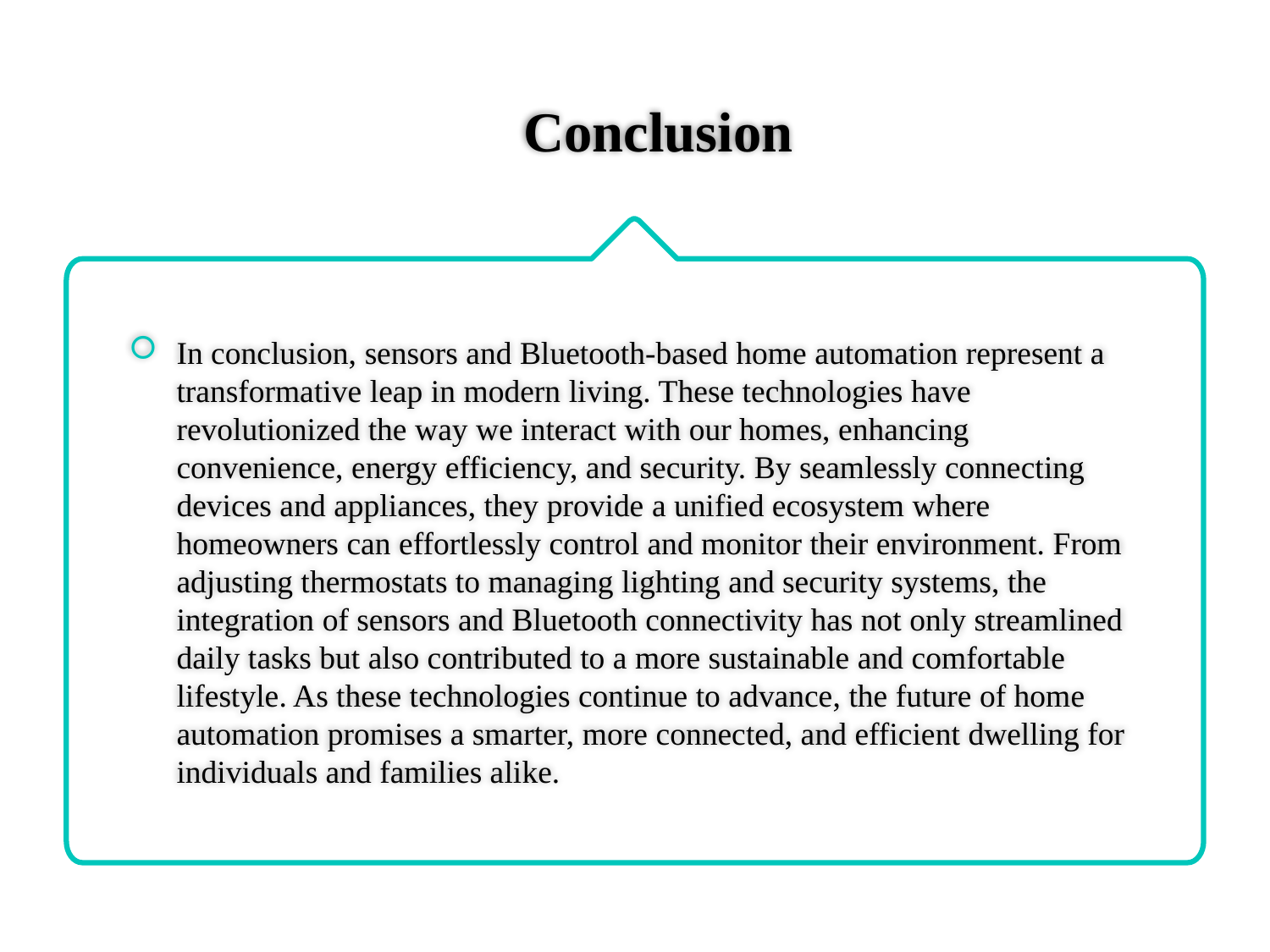

# Conclusion

In conclusion, sensors and Bluetooth-based home automation represent a transformative leap in modern living. These technologies have revolutionized the way we interact with our homes, enhancing convenience, energy efficiency, and security. By seamlessly connecting devices and appliances, they provide a unified ecosystem where homeowners can effortlessly control and monitor their environment. From adjusting thermostats to managing lighting and security systems, the integration of sensors and Bluetooth connectivity has not only streamlined daily tasks but also contributed to a more sustainable and comfortable lifestyle. As these technologies continue to advance, the future of home automation promises a smarter, more connected, and efficient dwelling for individuals and families alike.